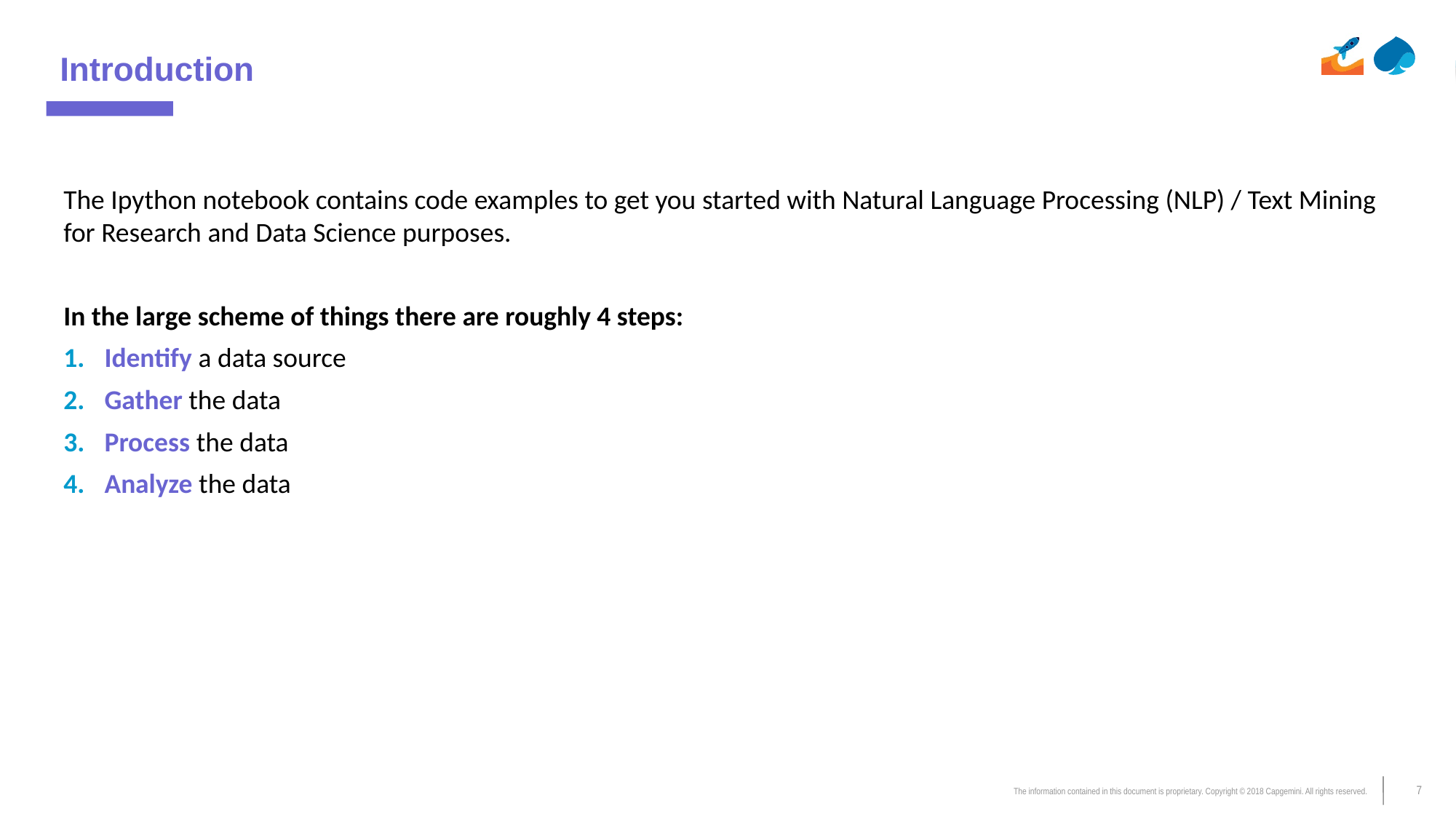

# Introduction
The Ipython notebook contains code examples to get you started with Natural Language Processing (NLP) / Text Mining for Research and Data Science purposes.

In the large scheme of things there are roughly 4 steps:
Identify a data source
Gather the data
Process the data
Analyze the data